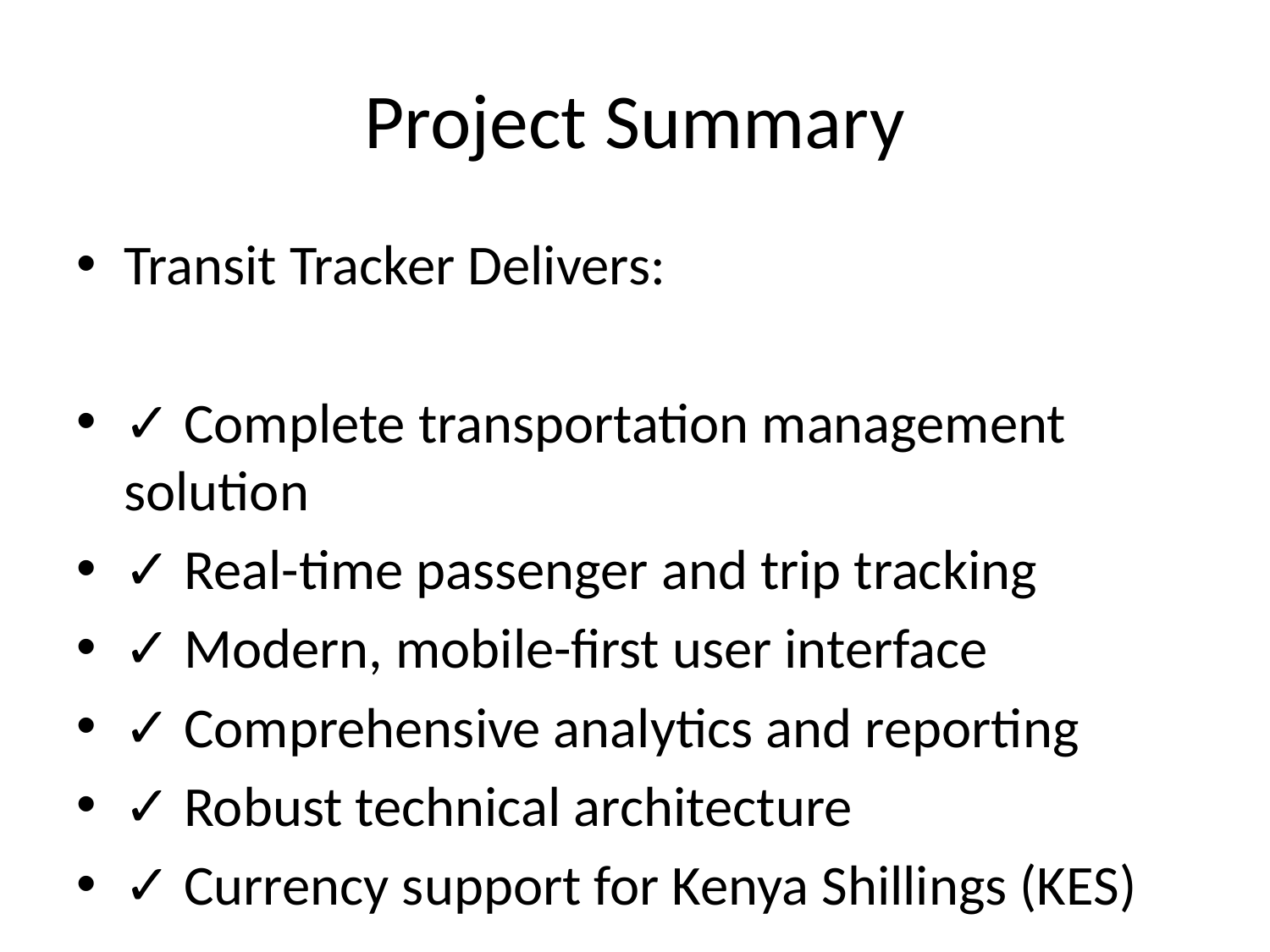

# Project Summary
Transit Tracker Delivers:

✓ Complete transportation management solution
✓ Real-time passenger and trip tracking
✓ Modern, mobile-first user interface
✓ Comprehensive analytics and reporting
✓ Robust technical architecture
✓ Currency support for Kenya Shillings (KES)

Impact:
• Streamlined driver operations
• Improved passenger experience
• Data-driven decision making
• Scalable and maintainable codebase
• Ready for production deployment

Next Steps:
• User testing and feedback integration
• Performance optimization
• Feature enhancement based on real-world usage